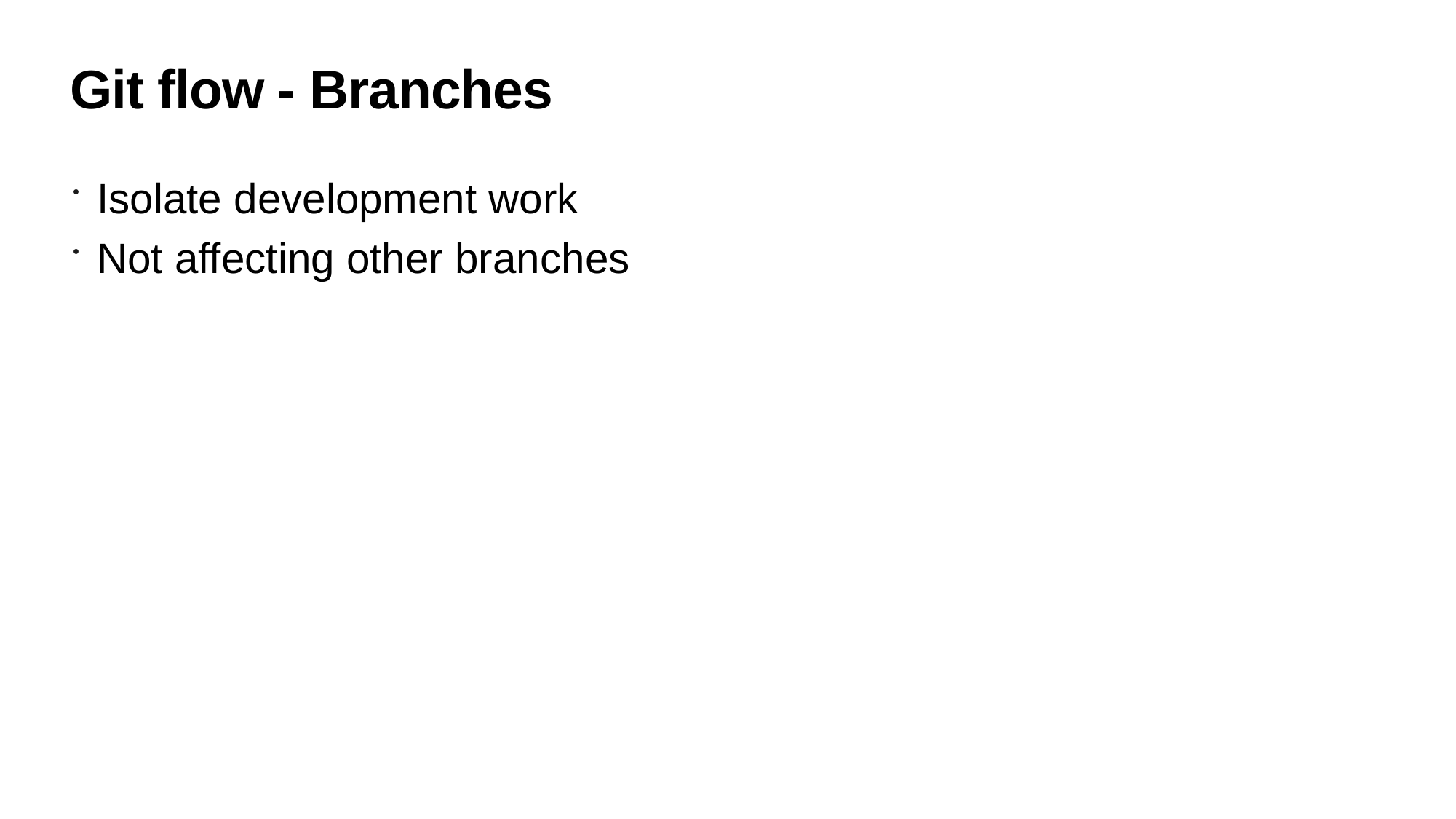

# Git flow - Branches
Isolate development work
Not affecting other branches